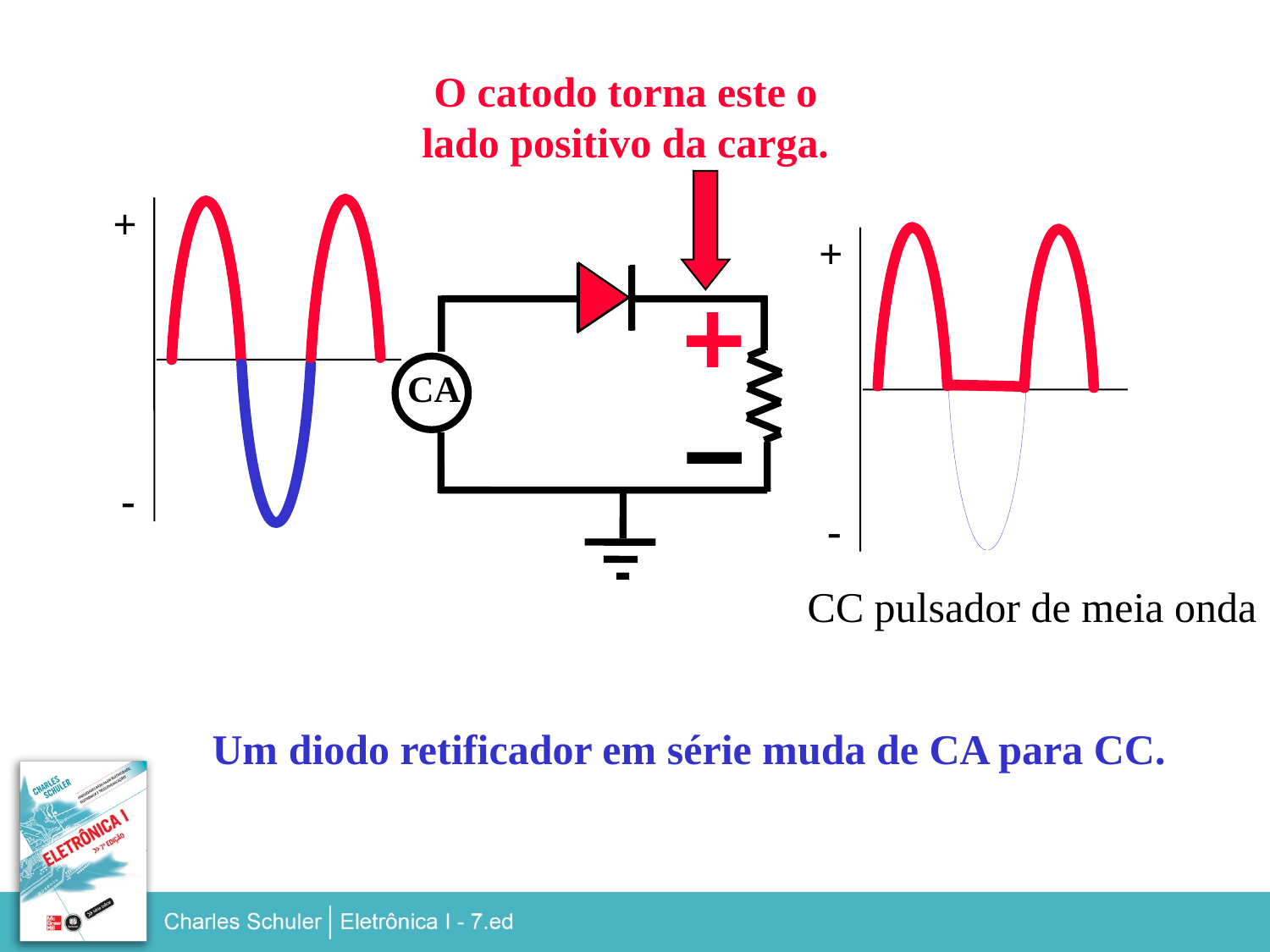

O catodo torna este o
lado positivo da carga.

+

CC pulsador de meia onda

+

0

CA
0

-

-

Um diodo retificador em série muda de CA para CC.